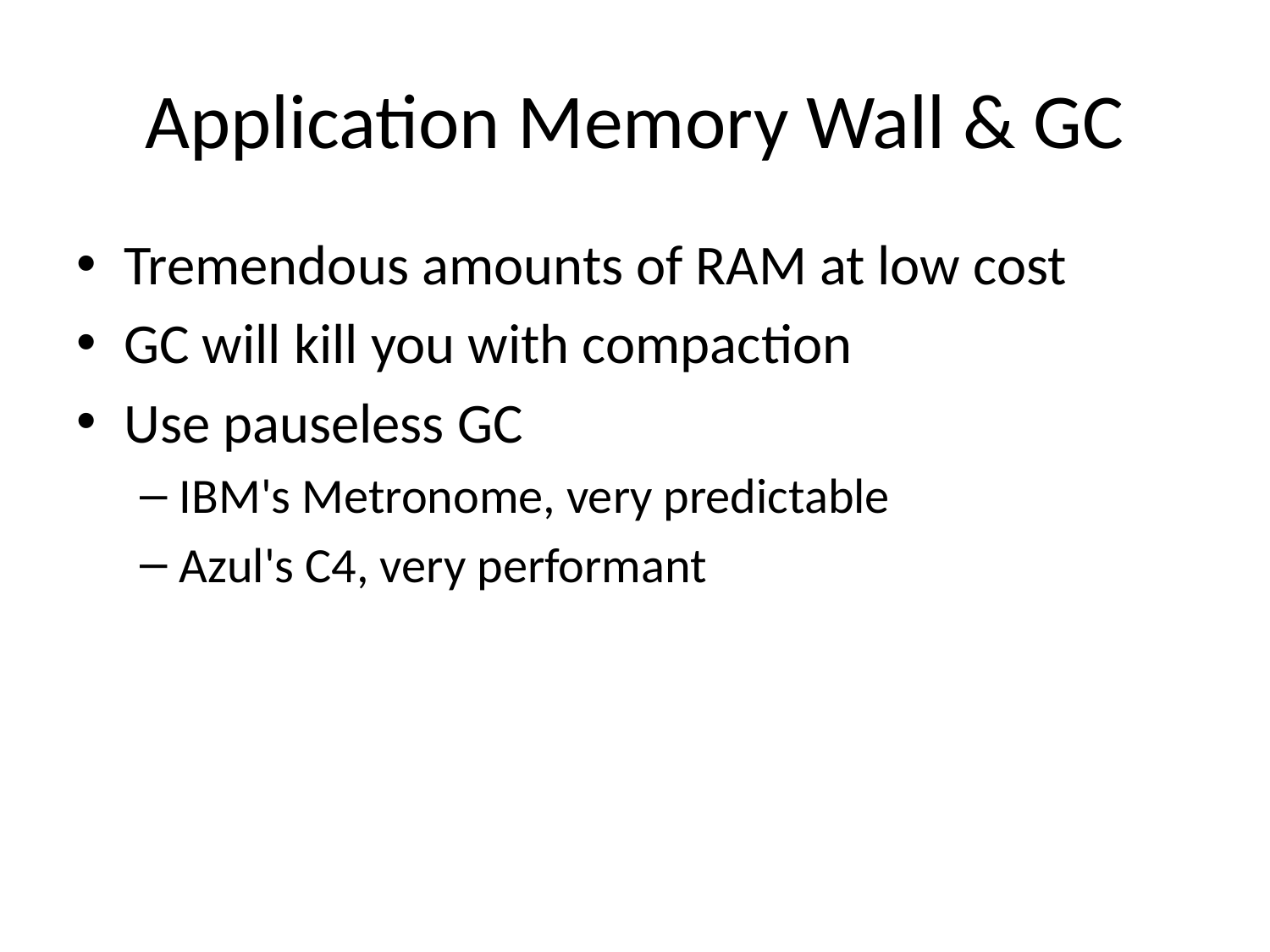

# Application Memory Wall & GC
Tremendous amounts of RAM at low cost
GC will kill you with compaction
Use pauseless GC
IBM's Metronome, very predictable
Azul's C4, very performant